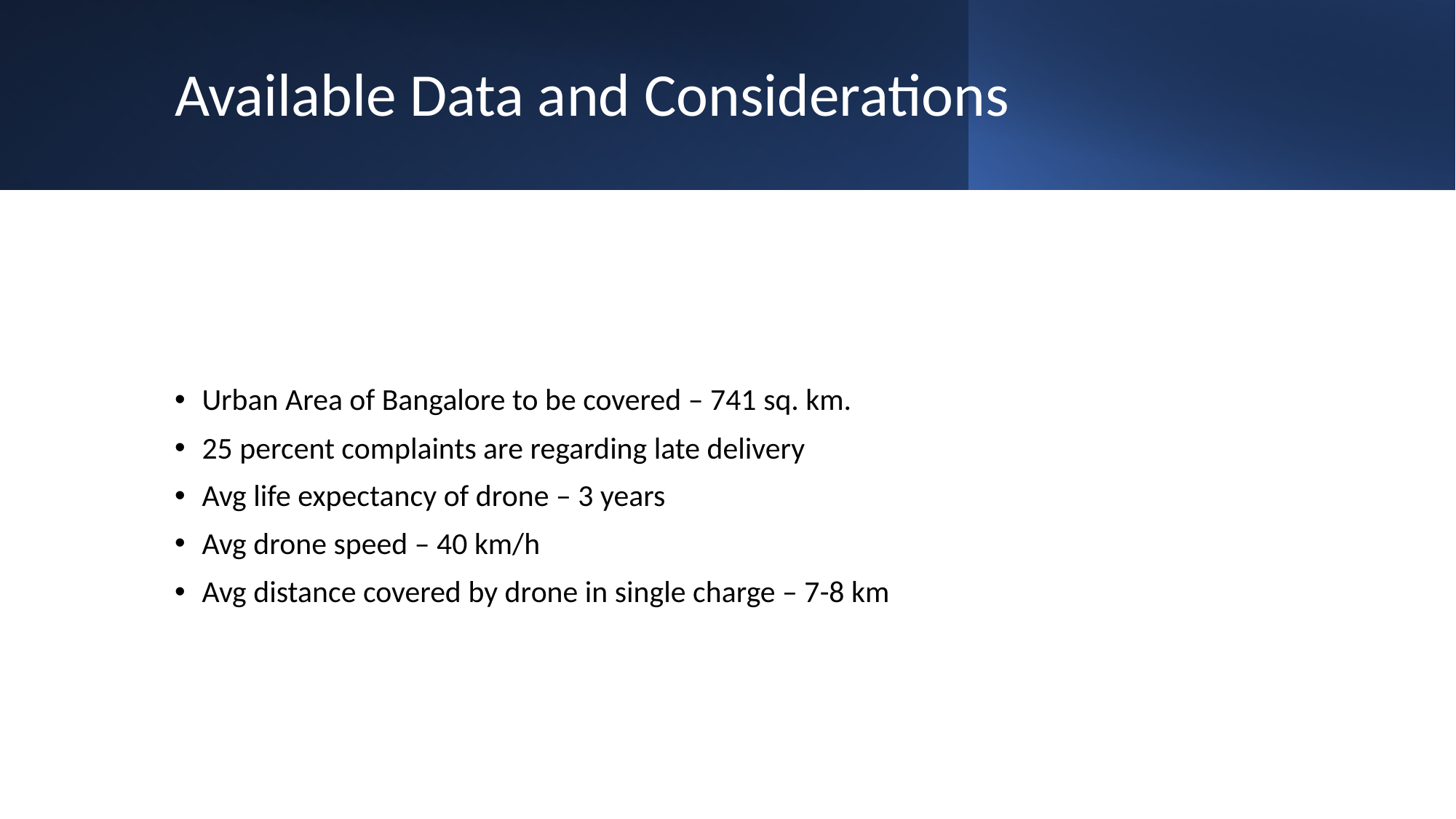

# Available Data and Considerations
Urban Area of Bangalore to be covered – 741 sq. km.
25 percent complaints are regarding late delivery
Avg life expectancy of drone – 3 years
Avg drone speed – 40 km/h
Avg distance covered by drone in single charge – 7-8 km